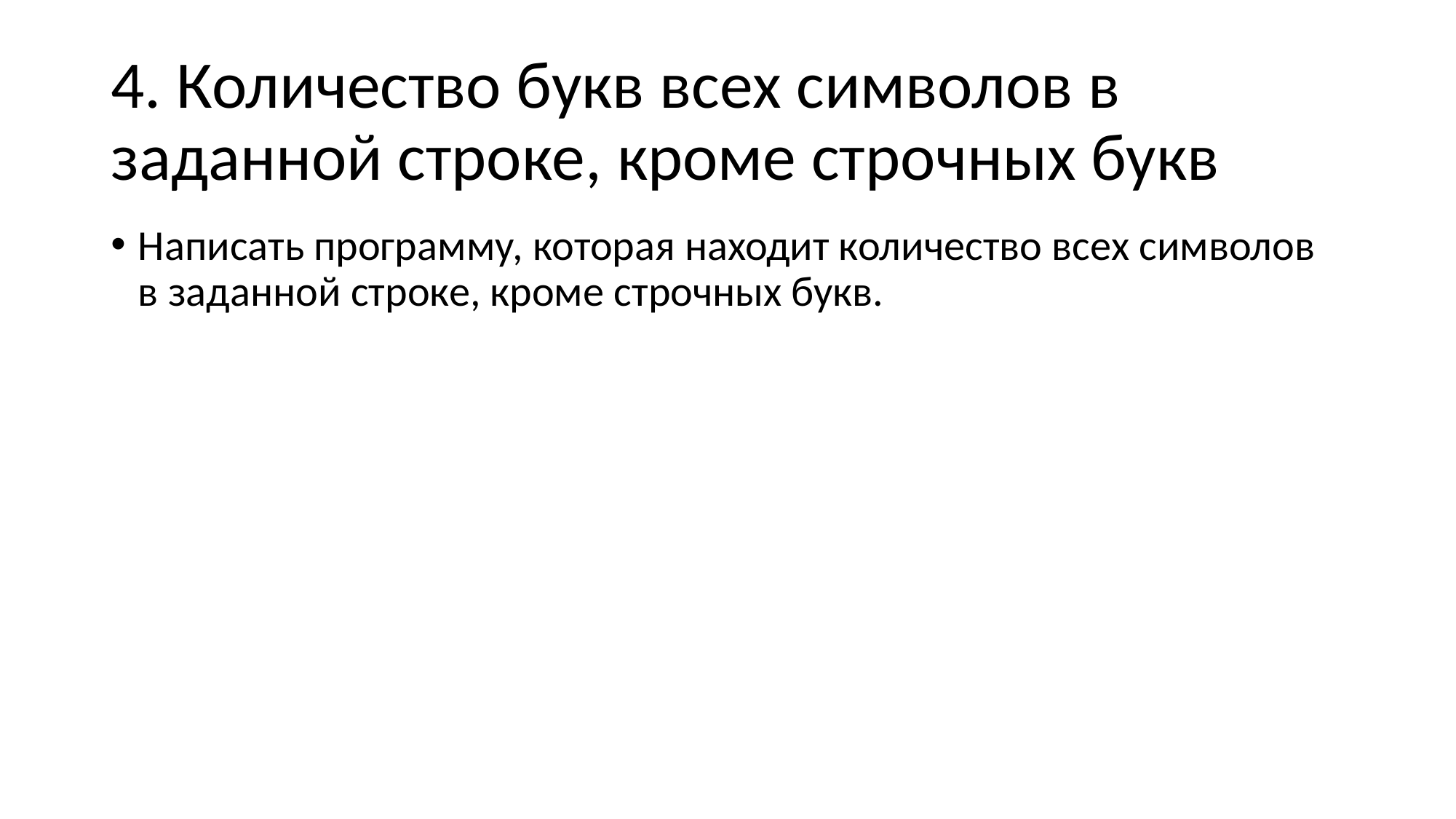

# 4. Количество букв всех символов в заданной строке, кроме строчных букв
Написать программу, которая находит количество всех символов в заданной строке, кроме строчных букв.